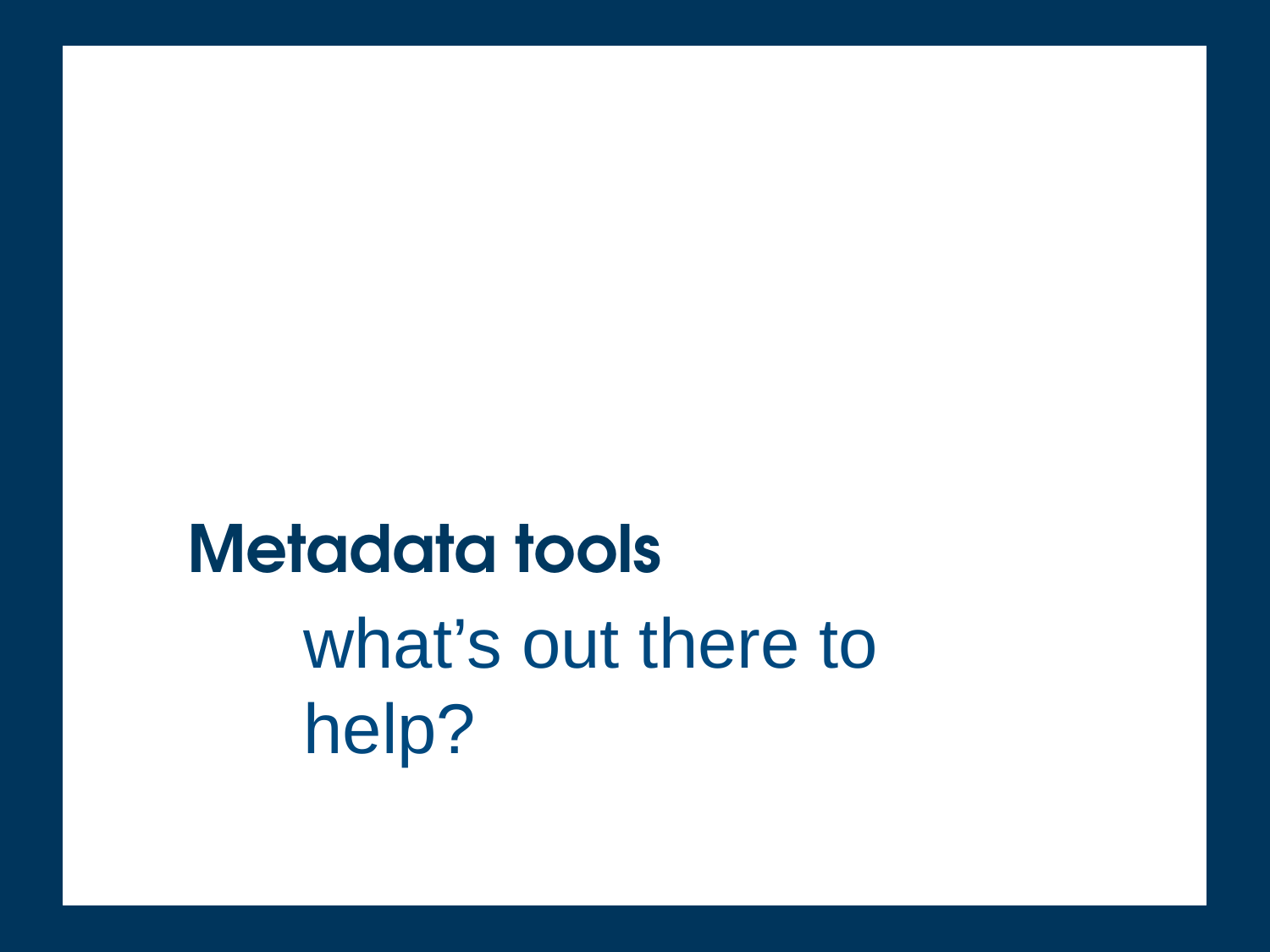

# Metadata tools
what’s out there to help?